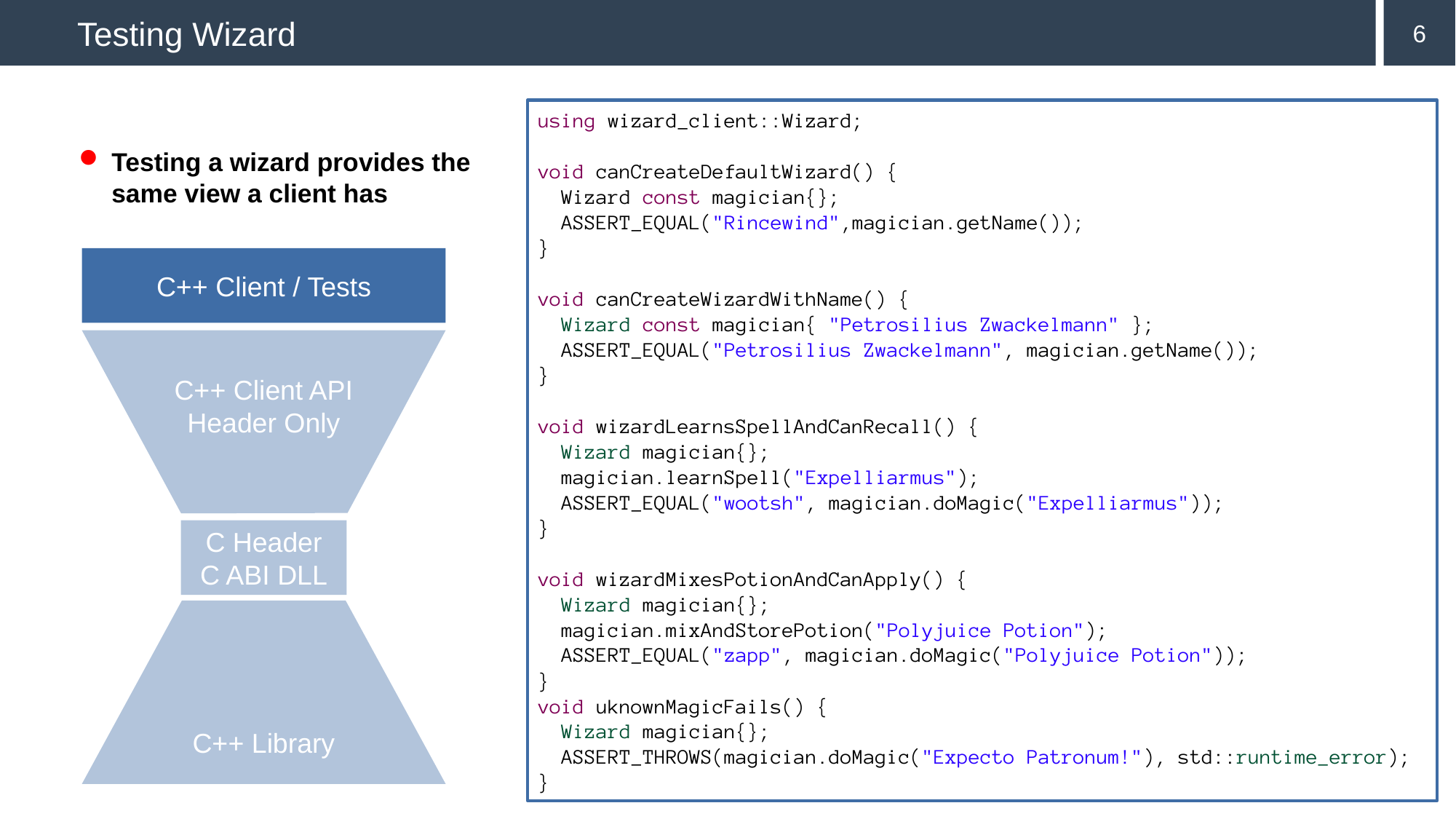

# Testing Wizard
6
using wizard_client::Wizard;

void canCreateDefaultWizard() {
  Wizard const magician{};
  ASSERT_EQUAL("Rincewind",magician.getName());
}

void canCreateWizardWithName() {
  Wizard const magician{ "Petrosilius Zwackelmann" };
  ASSERT_EQUAL("Petrosilius Zwackelmann", magician.getName());
}

void wizardLearnsSpellAndCanRecall() {
  Wizard magician{};
  magician.learnSpell("Expelliarmus");
  ASSERT_EQUAL("wootsh", magician.doMagic("Expelliarmus"));
}

void wizardMixesPotionAndCanApply() {
  Wizard magician{};
  magician.mixAndStorePotion("Polyjuice Potion");
  ASSERT_EQUAL("zapp", magician.doMagic("Polyjuice Potion"));
}
void uknownMagicFails() {
  Wizard magician{};
  ASSERT_THROWS(magician.doMagic("Expecto Patronum!"), std::runtime_error);
}
Testing a wizard provides the same view a client has
C++ Client / Tests
C++ Client API
Header Only

C Header
C ABI DLL

C++ Library